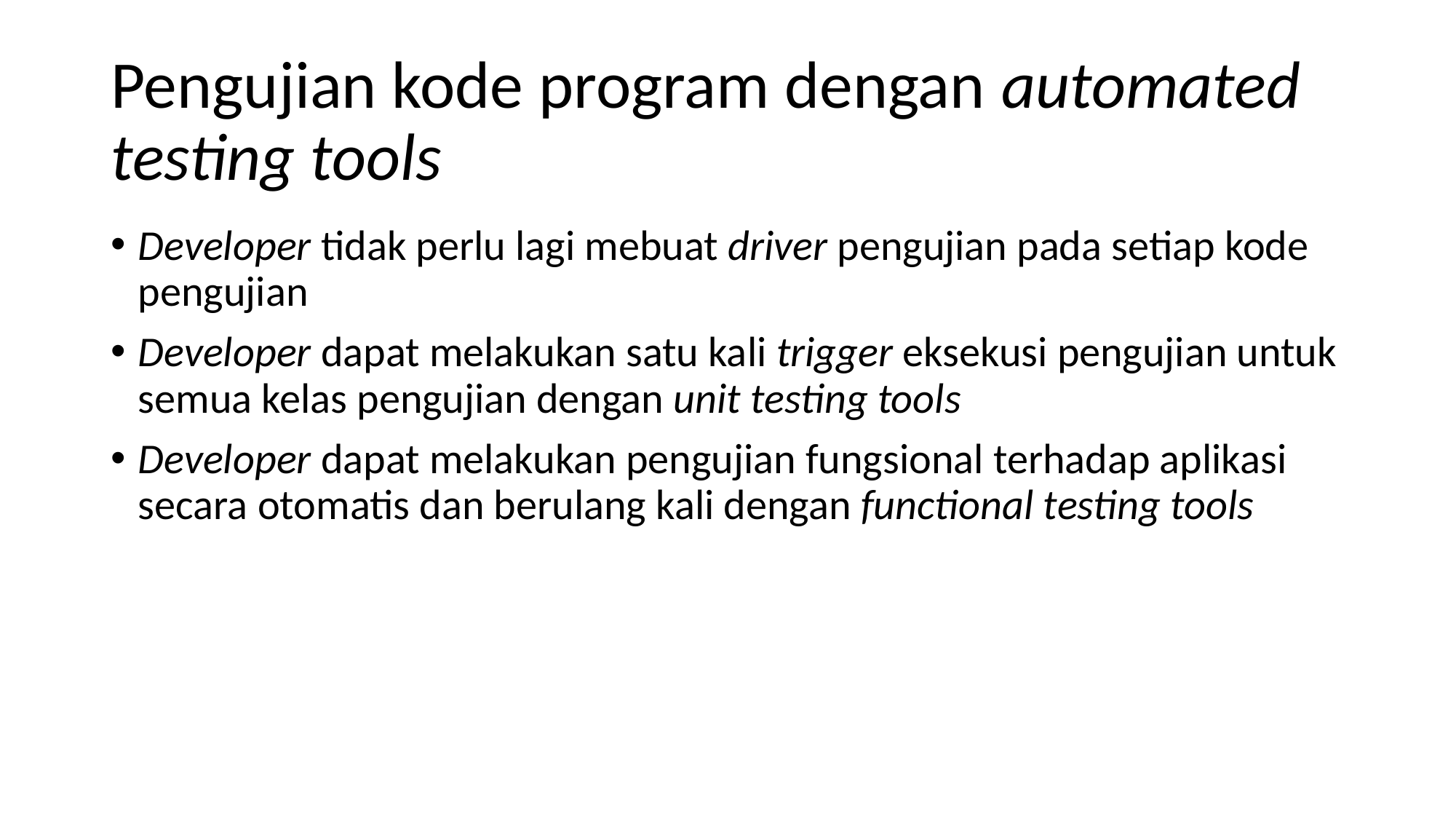

# Pengujian kode program dengan automated testing tools
Developer tidak perlu lagi mebuat driver pengujian pada setiap kode pengujian
Developer dapat melakukan satu kali trigger eksekusi pengujian untuk semua kelas pengujian dengan unit testing tools
Developer dapat melakukan pengujian fungsional terhadap aplikasi secara otomatis dan berulang kali dengan functional testing tools